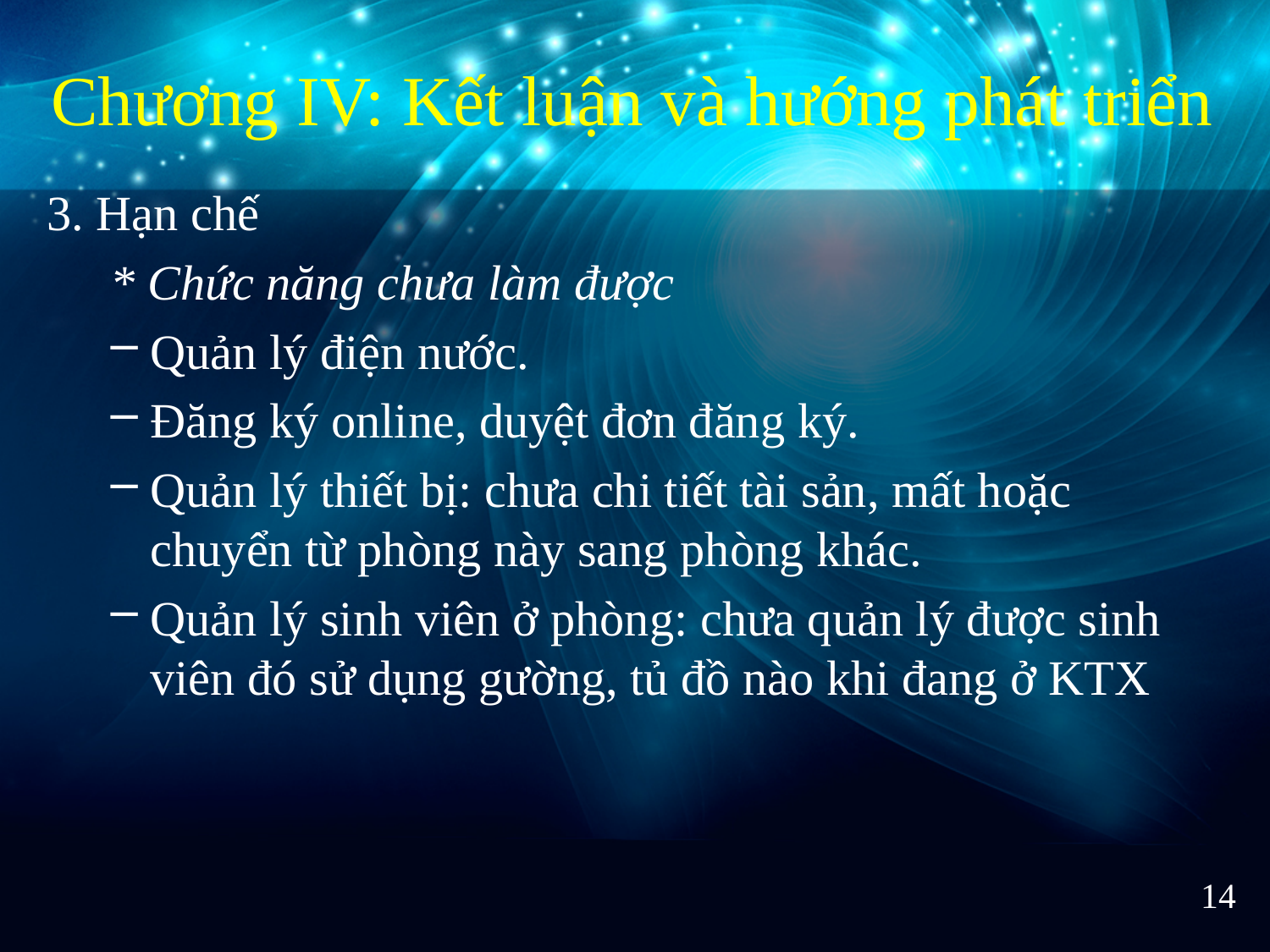

Chương IV: Kết luận và hướng phát triển
3. Hạn chế
* Chức năng chưa làm được
Quản lý điện nước.
Đăng ký online, duyệt đơn đăng ký.
Quản lý thiết bị: chưa chi tiết tài sản, mất hoặc chuyển từ phòng này sang phòng khác.
Quản lý sinh viên ở phòng: chưa quản lý được sinh viên đó sử dụng gường, tủ đồ nào khi đang ở KTX
14